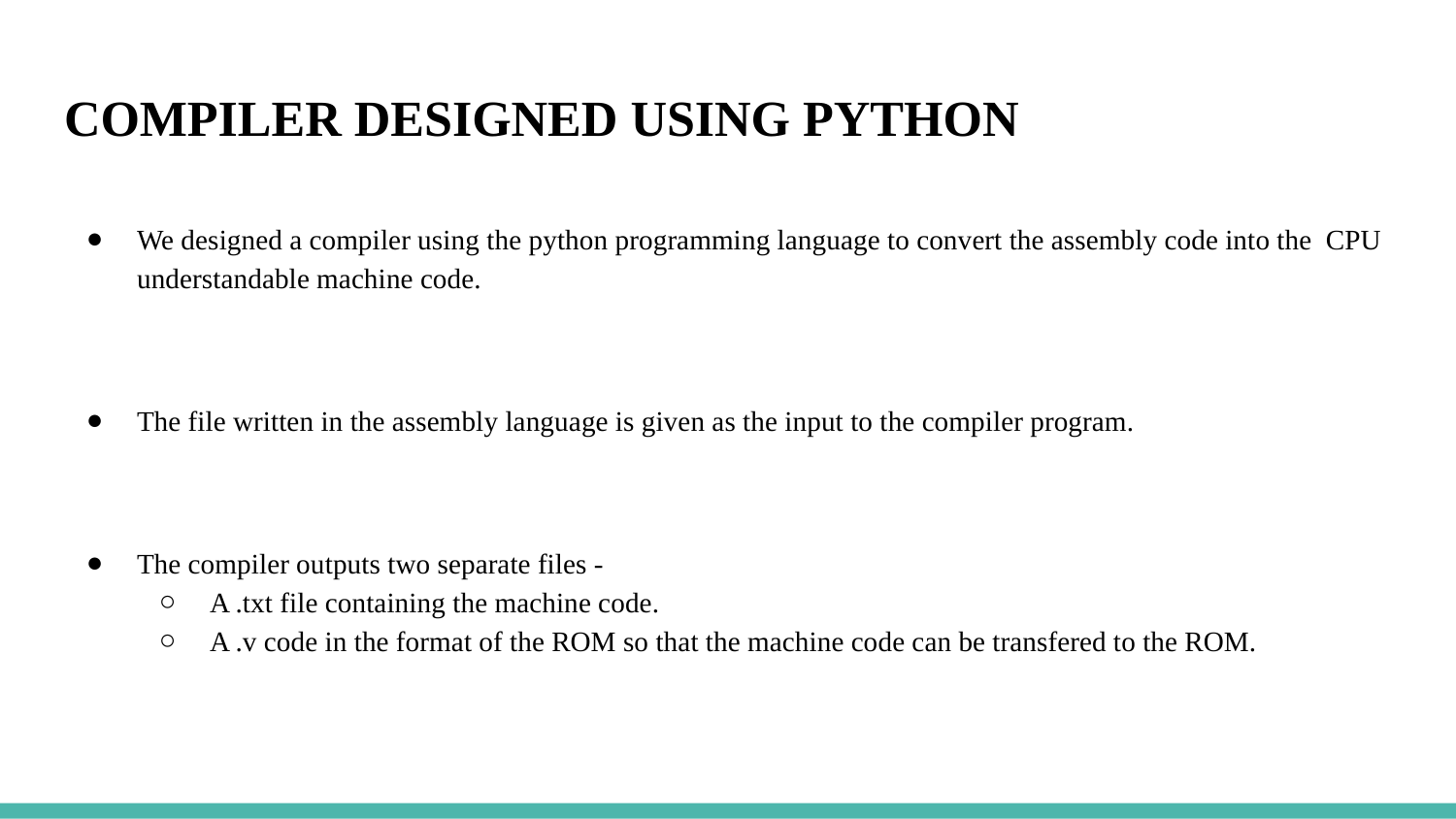

# COMPILER DESIGNED USING PYTHON
We designed a compiler using the python programming language to convert the assembly code into the  CPU understandable machine code.

The file written in the assembly language is given as the input to the compiler program.

The compiler outputs two separate files -
A .txt file containing the machine code.
A .v code in the format of the ROM so that the machine code can be transfered to the ROM.